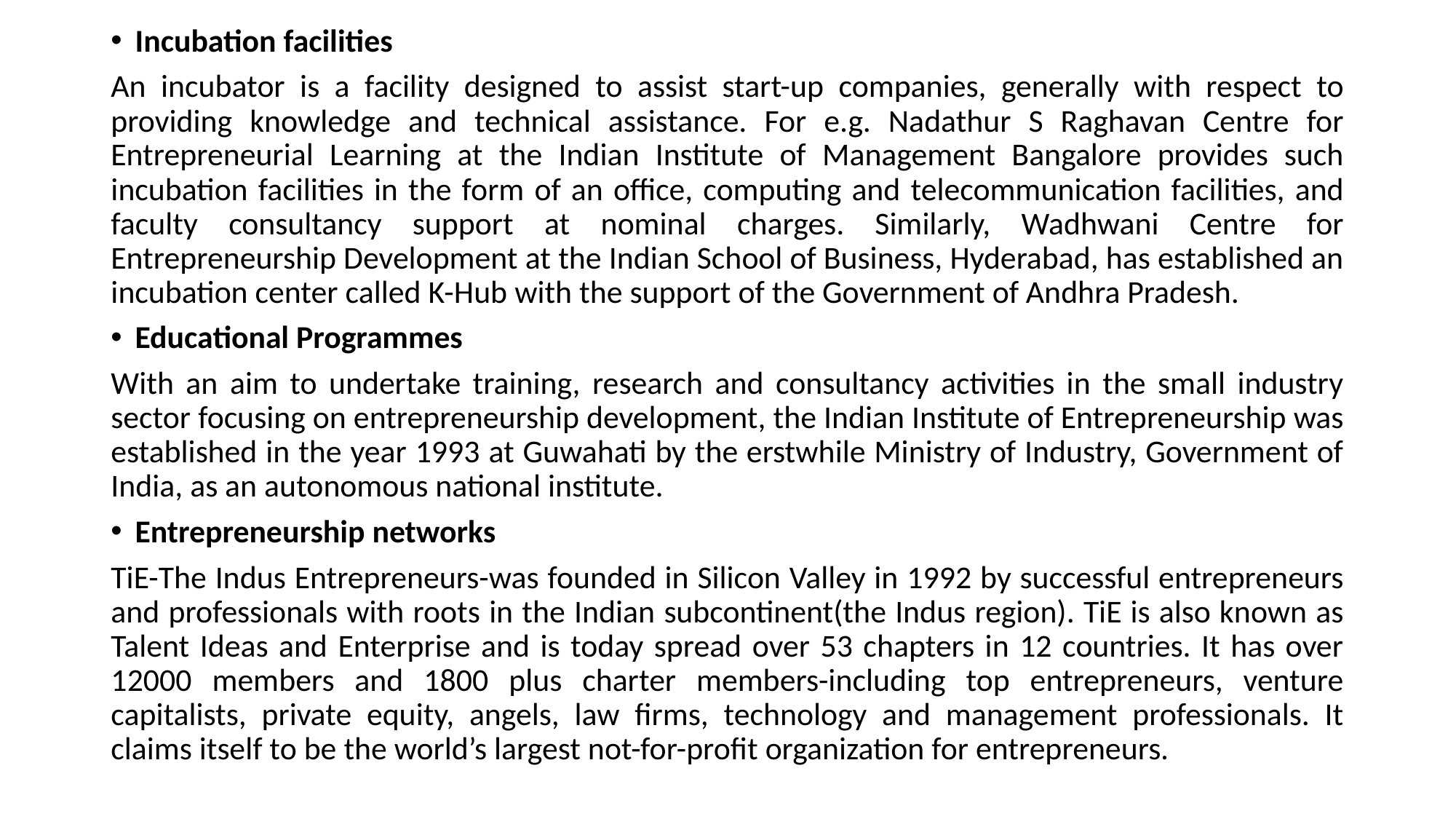

Incubation facilities
An incubator is a facility designed to assist start-up companies, generally with respect to providing knowledge and technical assistance. For e.g. Nadathur S Raghavan Centre for Entrepreneurial Learning at the Indian Institute of Management Bangalore provides such incubation facilities in the form of an office, computing and telecommunication facilities, and faculty consultancy support at nominal charges. Similarly, Wadhwani Centre for Entrepreneurship Development at the Indian School of Business, Hyderabad, has established an incubation center called K-Hub with the support of the Government of Andhra Pradesh.
Educational Programmes
With an aim to undertake training, research and consultancy activities in the small industry sector focusing on entrepreneurship development, the Indian Institute of Entrepreneurship was established in the year 1993 at Guwahati by the erstwhile Ministry of Industry, Government of India, as an autonomous national institute.
Entrepreneurship networks
TiE-The Indus Entrepreneurs-was founded in Silicon Valley in 1992 by successful entrepreneurs and professionals with roots in the Indian subcontinent(the Indus region). TiE is also known as Talent Ideas and Enterprise and is today spread over 53 chapters in 12 countries. It has over 12000 members and 1800 plus charter members-including top entrepreneurs, venture capitalists, private equity, angels, law firms, technology and management professionals. It claims itself to be the world’s largest not-for-profit organization for entrepreneurs.